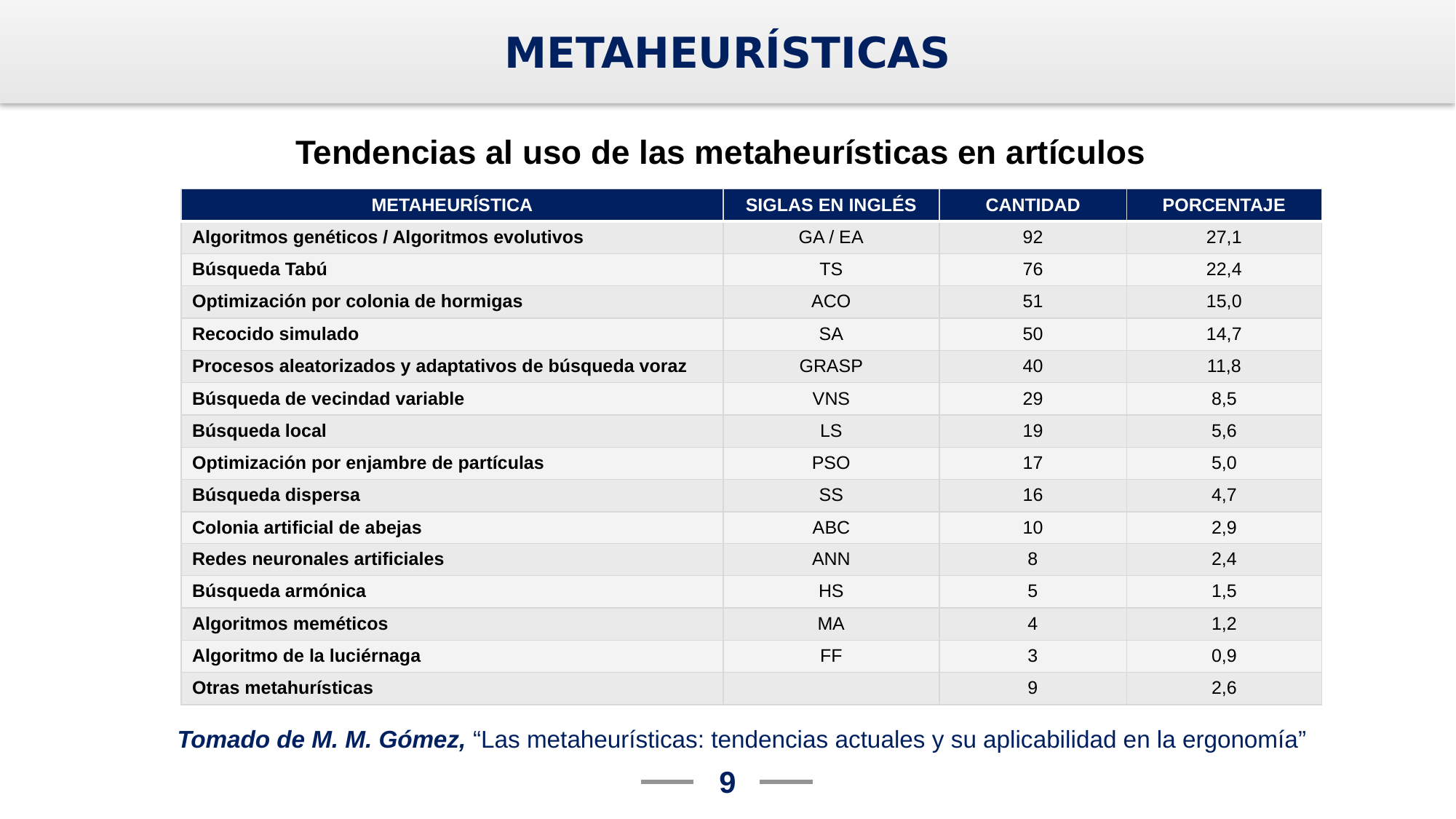

# METAHEURÍSTICAS

Tendencias al uso de las metaheurísticas en artículos
| METAHEURÍSTICA | SIGLAS EN INGLÉS | CANTIDAD | PORCENTAJE |
| --- | --- | --- | --- |
| Algoritmos genéticos / Algoritmos evolutivos | GA / EA | 92 | 27,1 |
| Búsqueda Tabú | TS | 76 | 22,4 |
| Optimización por colonia de hormigas | ACO | 51 | 15,0 |
| Recocido simulado | SA | 50 | 14,7 |
| Procesos aleatorizados y adaptativos de búsqueda voraz | GRASP | 40 | 11,8 |
| Búsqueda de vecindad variable | VNS | 29 | 8,5 |
| Búsqueda local | LS | 19 | 5,6 |
| Optimización por enjambre de partículas | PSO | 17 | 5,0 |
| Búsqueda dispersa | SS | 16 | 4,7 |
| Colonia artificial de abejas | ABC | 10 | 2,9 |
| Redes neuronales artificiales | ANN | 8 | 2,4 |
| Búsqueda armónica | HS | 5 | 1,5 |
| Algoritmos meméticos | MA | 4 | 1,2 |
| Algoritmo de la luciérnaga | FF | 3 | 0,9 |
| Otras metahurísticas |  | 9 | 2,6 |
Tomado de M. M. Gómez, “Las metaheurísticas: tendencias actuales y su aplicabilidad en la ergonomía”

9